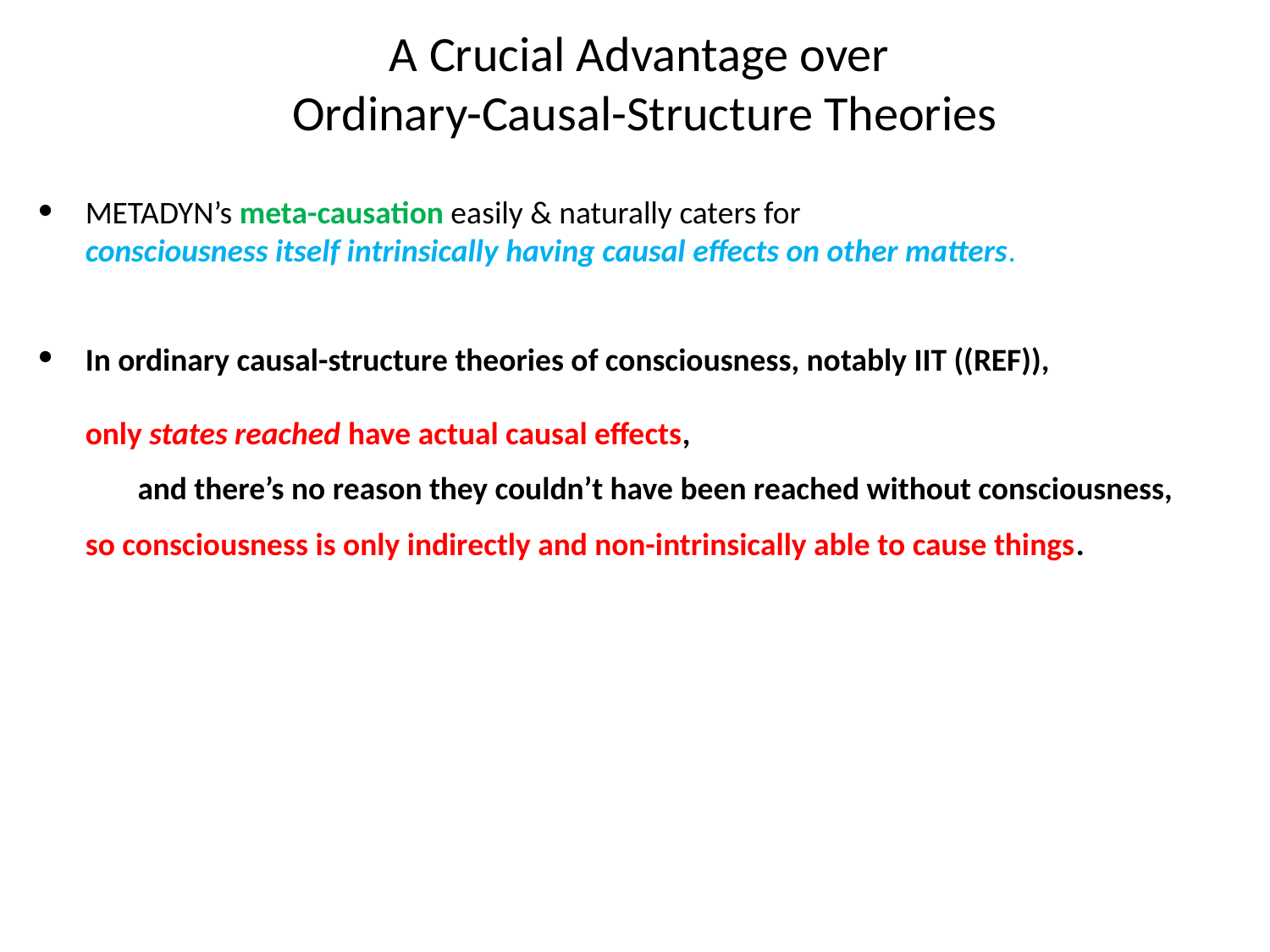

# A Crucial Advantage over Ordinary-Causal-Structure Theories
METADYN’s meta-causation easily & naturally caters for
consciousness itself intrinsically having causal effects on other matters.
In ordinary causal-structure theories of consciousness, notably IIT ((REF)),
only states reached have actual causal effects,
and there’s no reason they couldn’t have been reached without consciousness,
so consciousness is only indirectly and non-intrinsically able to cause things.